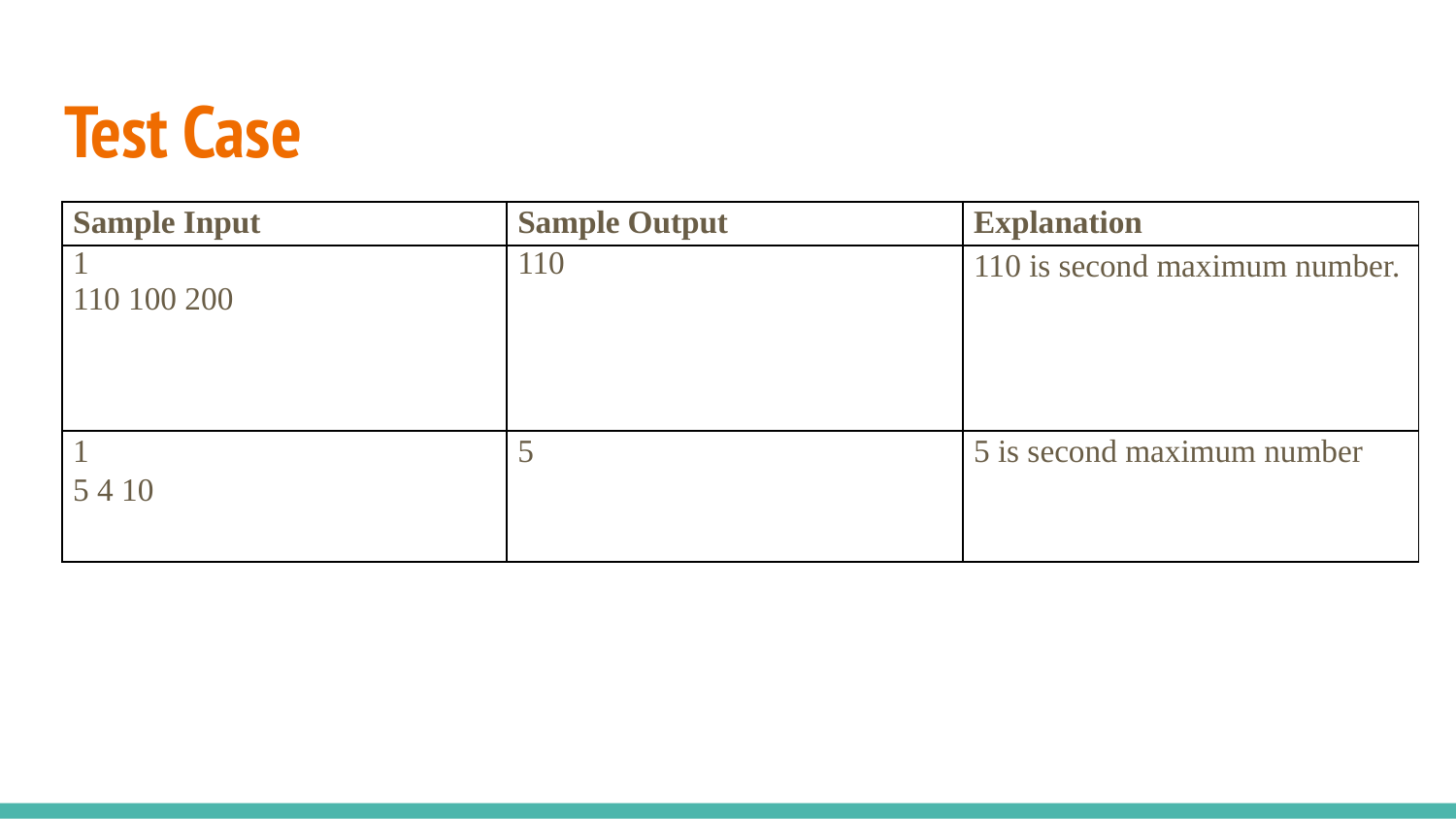

# Test Case
| Sample Input | Sample Output | Explanation |
| --- | --- | --- |
| 1 110 100 200 | 110 | 110 is second maximum number. |
| 1 5 4 10 | 5 | 5 is second maximum number |